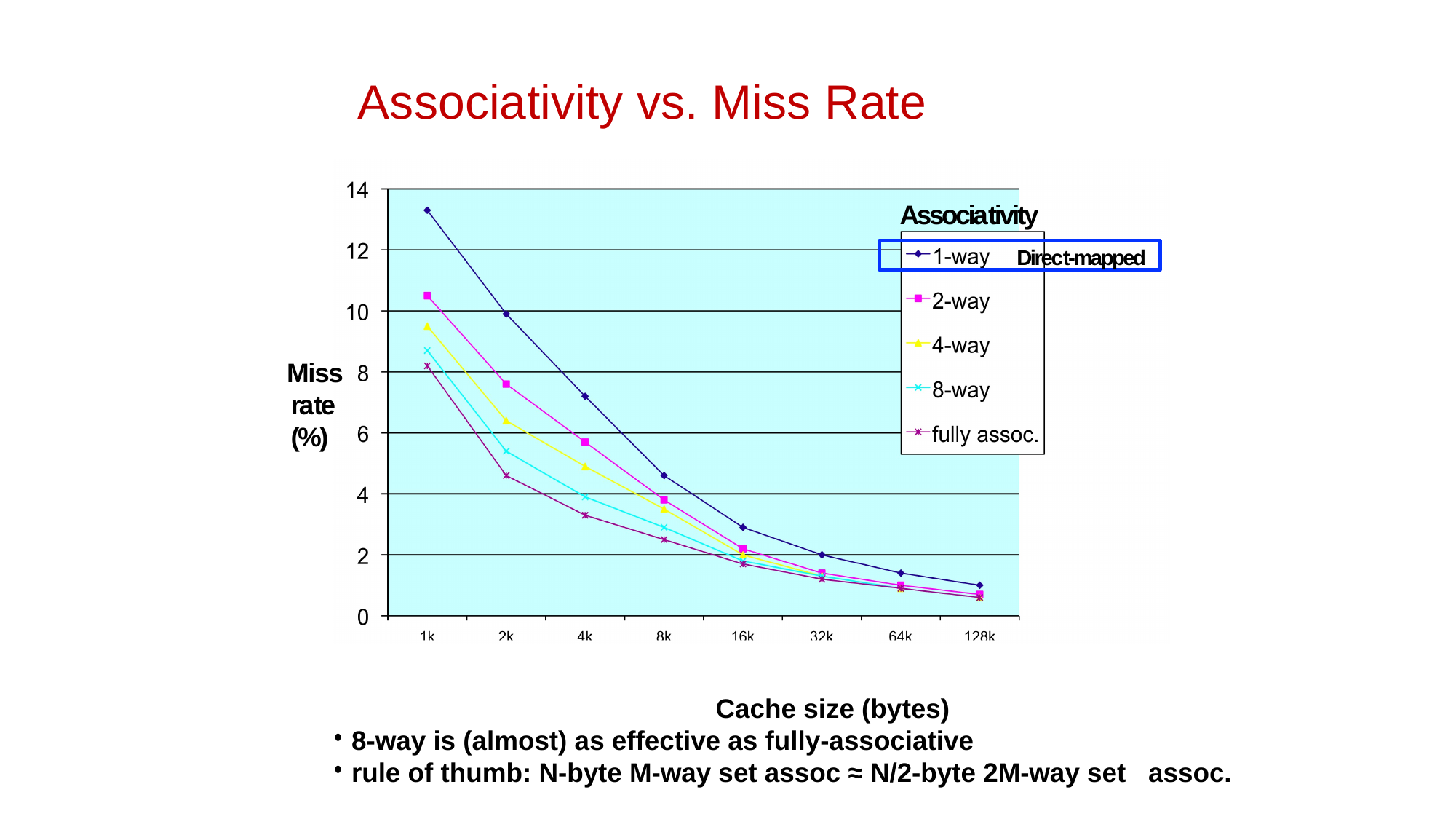

# Associativity vs. Miss Rate

Associativity
Direct-mapped
Miss  rate  (%)
Cache size (bytes)
8-way is (almost) as effective as fully-associative
rule of thumb: N-byte M-way set assoc ≈ N/2-byte 2M-way set   assoc.